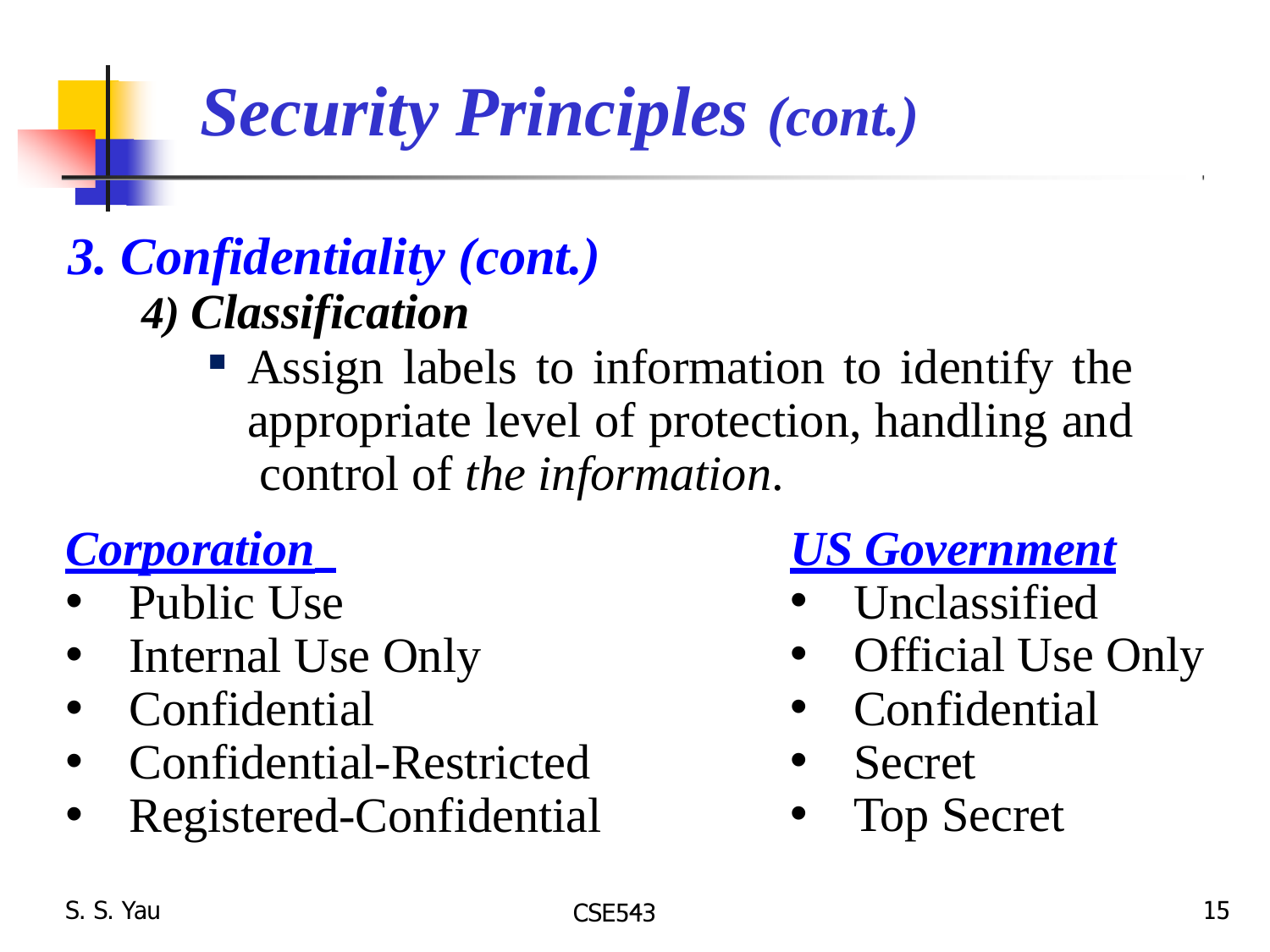

# Security Principles (cont.)
3. Confidentiality (cont.)
Classification
Assign labels to information to identify the appropriate level of protection, handling and  control of the information.
US Government
Unclassified
Official Use Only
Confidential
Secret
Top Secret
Corporation
Public Use
Internal Use Only
Confidential
Confidential-Restricted
Registered-Confidential
S. S. Yau
15
CSE543